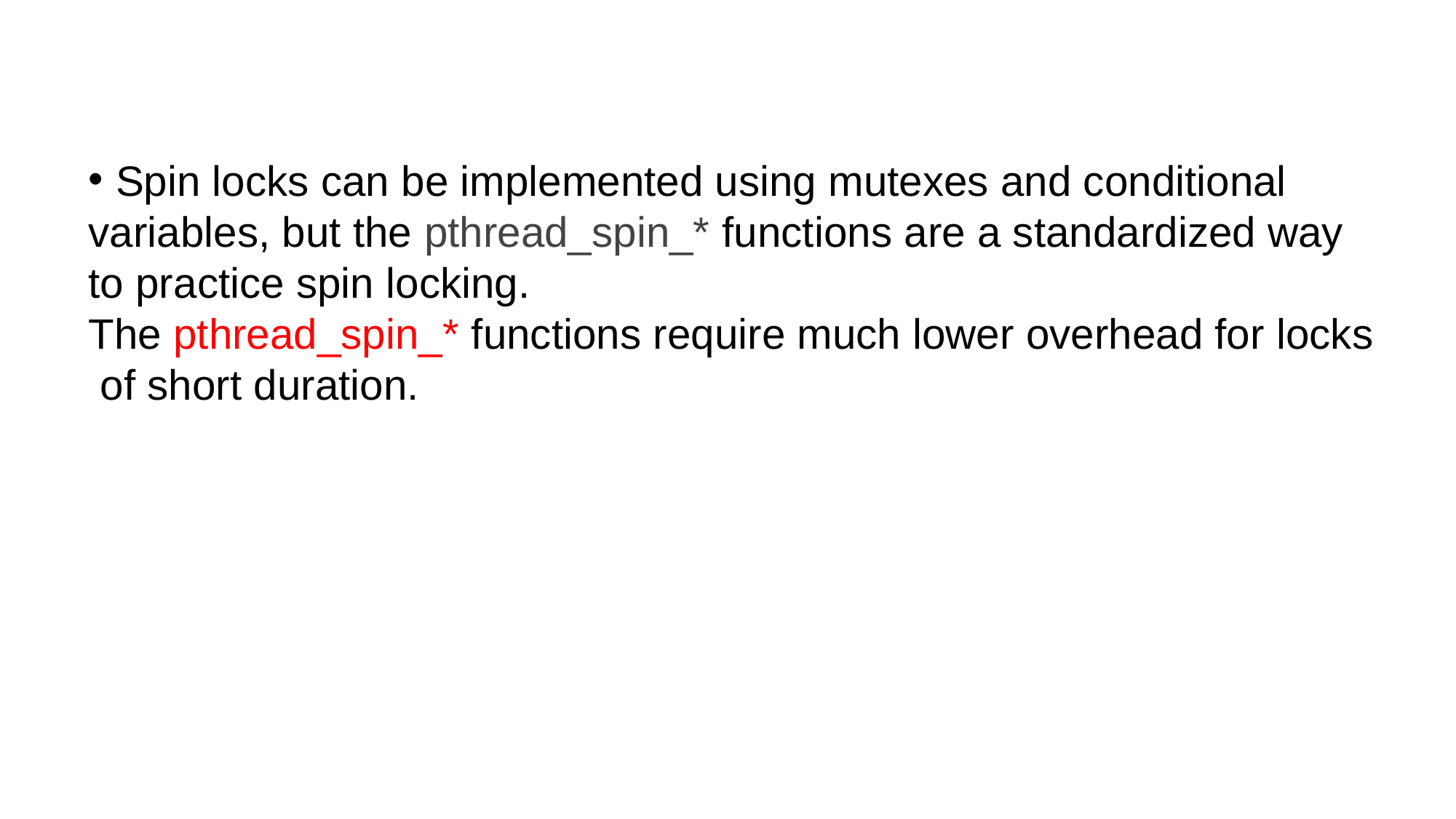

#
Spin locks can be implemented using mutexes and conditional
variables, but the pthread_spin_* functions are a standardized way
to practice spin locking.
The pthread_spin_* functions require much lower overhead for locks
 of short duration.